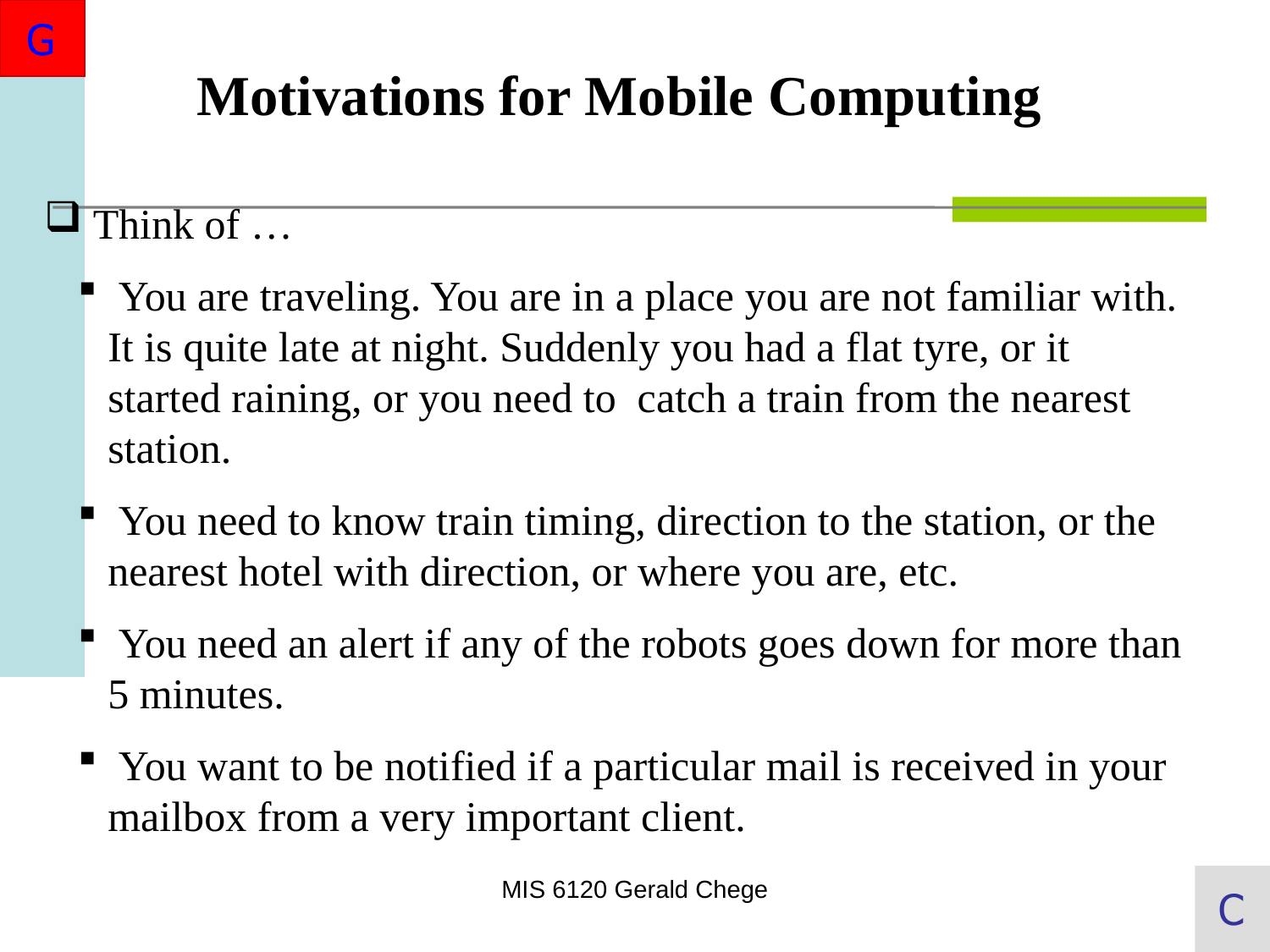

Motivations for Mobile Computing
 Think of …
 You are traveling. You are in a place you are not familiar with. It is quite late at night. Suddenly you had a flat tyre, or it started raining, or you need to  catch a train from the nearest station.
 You need to know train timing, direction to the station, or the nearest hotel with direction, or where you are, etc.
 You need an alert if any of the robots goes down for more than 5 minutes.
 You want to be notified if a particular mail is received in your mailbox from a very important client.

MIS 6120 Gerald Chege